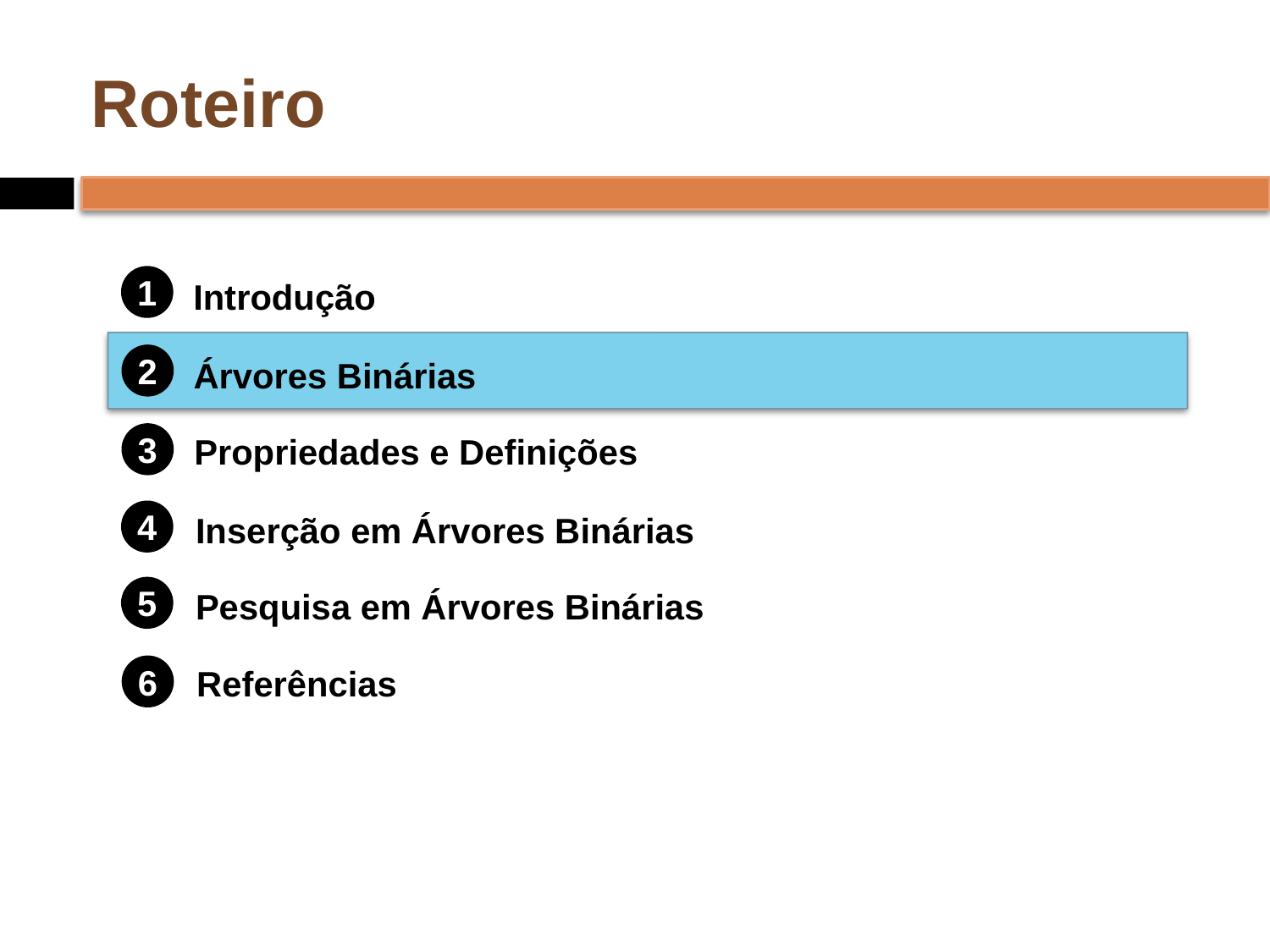

# Roteiro
1

Introdução

2

Árvores Binárias
Propriedades e Definições
3

4

Inserção em Árvores Binárias
5

Pesquisa em Árvores Binárias
6

Referências
19